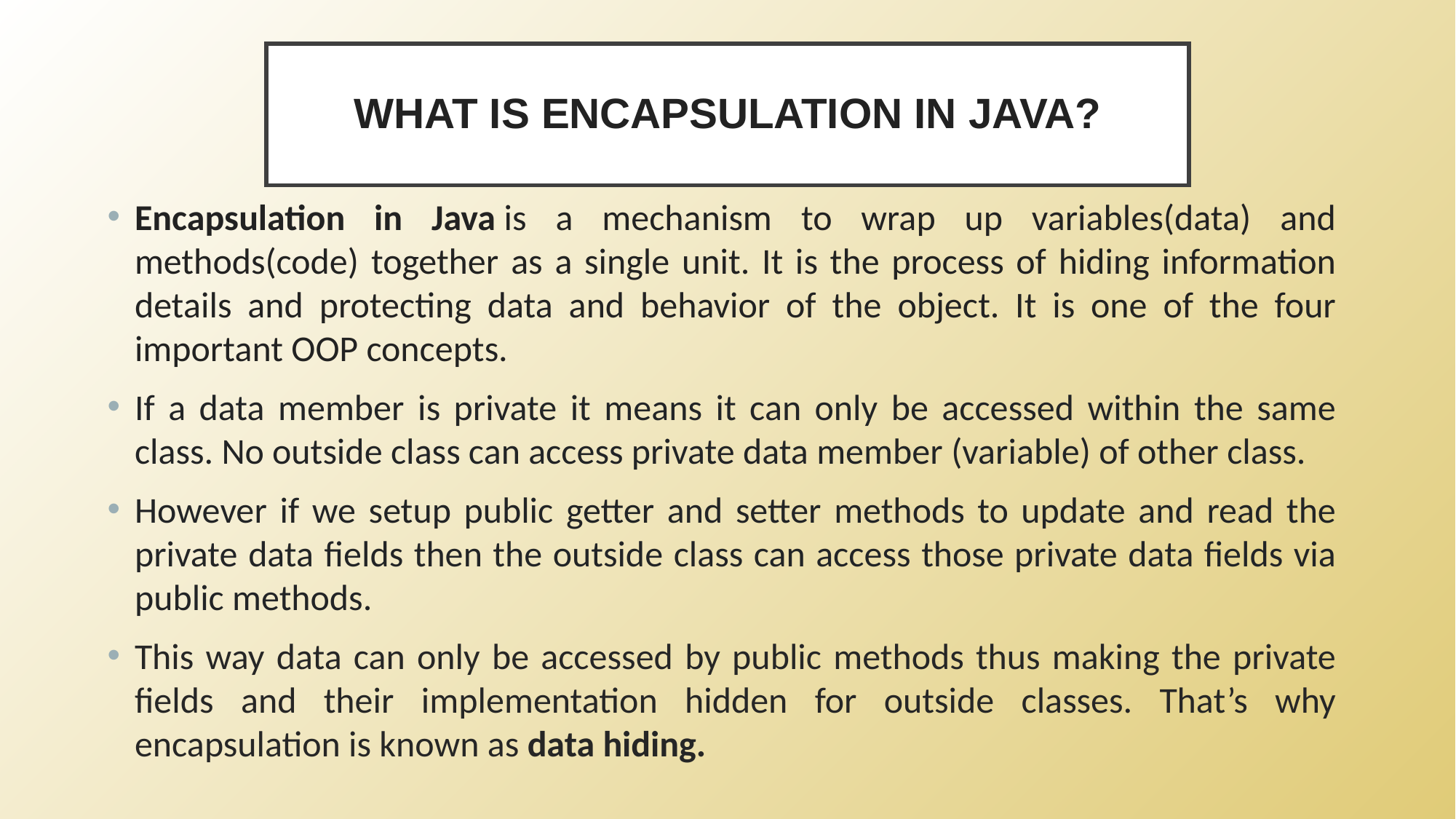

# WHAT IS ENCAPSULATION IN JAVA?
Encapsulation in Java is a mechanism to wrap up variables(data) and methods(code) together as a single unit. It is the process of hiding information details and protecting data and behavior of the object. It is one of the four important OOP concepts.
If a data member is private it means it can only be accessed within the same class. No outside class can access private data member (variable) of other class.
However if we setup public getter and setter methods to update and read the private data fields then the outside class can access those private data fields via public methods.
This way data can only be accessed by public methods thus making the private fields and their implementation hidden for outside classes. That’s why encapsulation is known as data hiding.